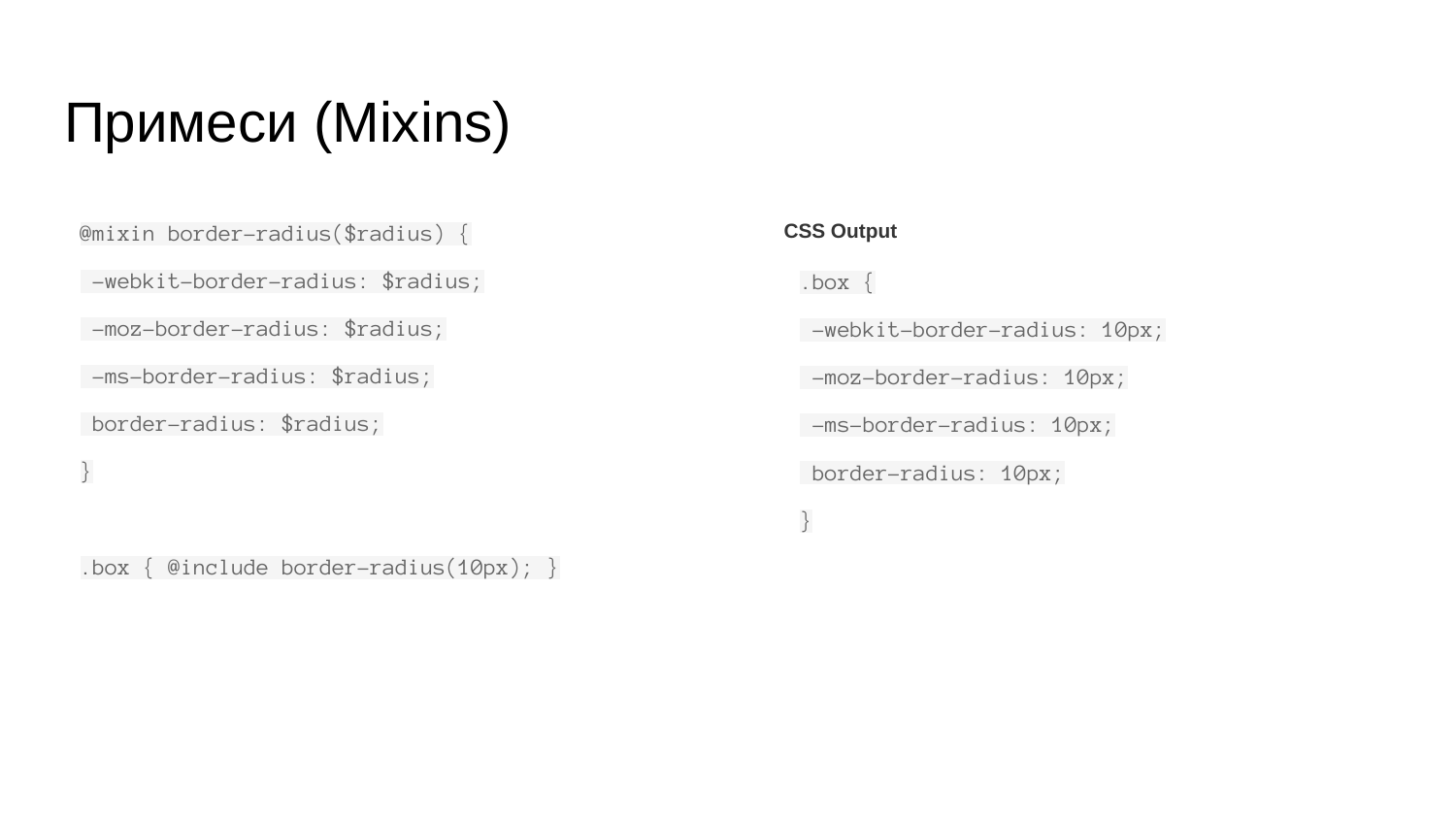

# Примеси (Mixins)
@mixin border-radius($radius) {
 -webkit-border-radius: $radius;
 -moz-border-radius: $radius;
 -ms-border-radius: $radius;
 border-radius: $radius;
}
.box { @include border-radius(10px); }

CSS Output
.box {
 -webkit-border-radius: 10px;
 -moz-border-radius: 10px;
 -ms-border-radius: 10px;
 border-radius: 10px;
}